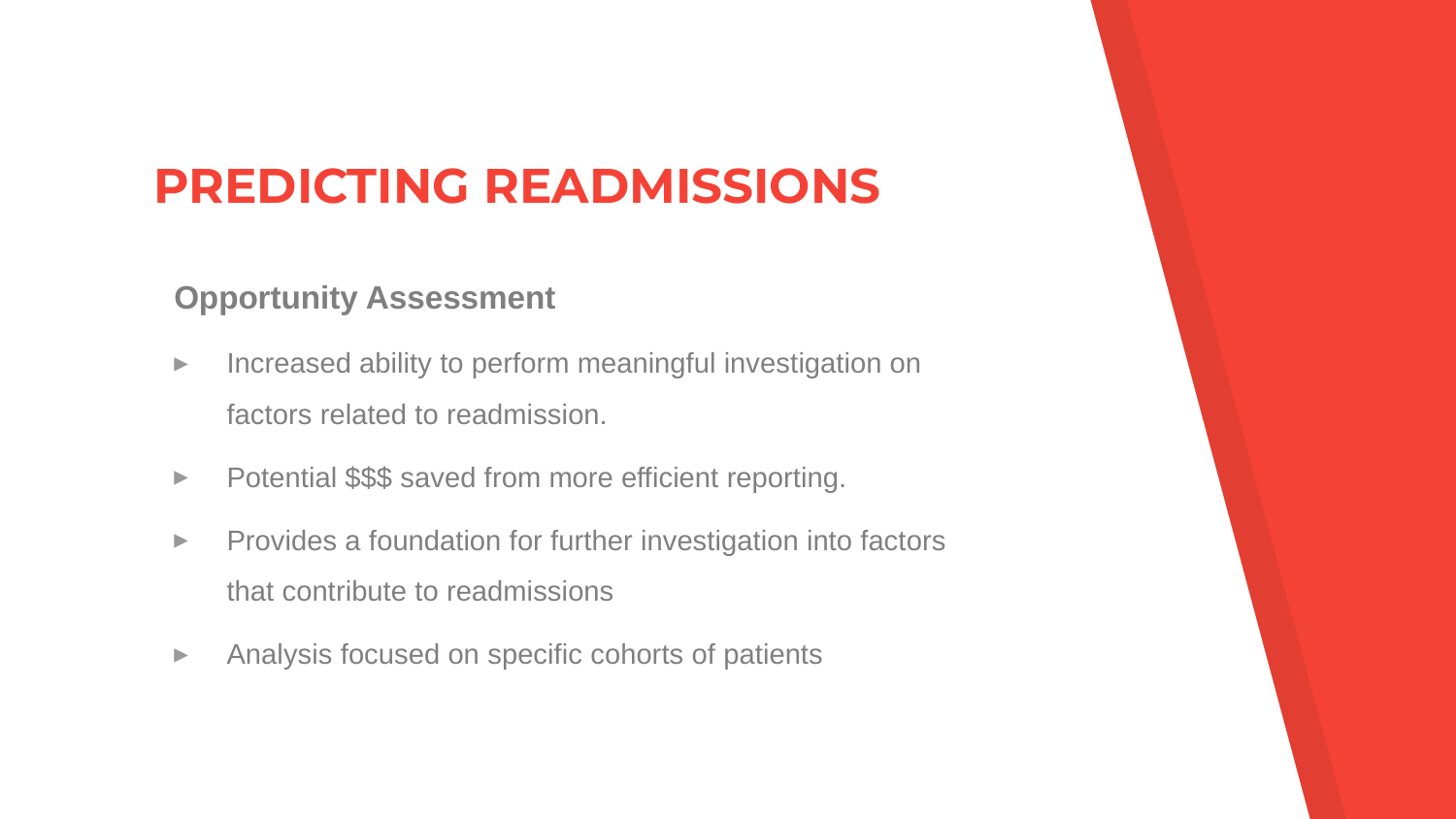

# PREDICTING READMISSIONS
Opportunity Assessment
Increased ability to perform meaningful investigation on factors related to readmission.
Potential $$$ saved from more efficient reporting.
Provides a foundation for further investigation into factors that contribute to readmissions
Analysis focused on specific cohorts of patients